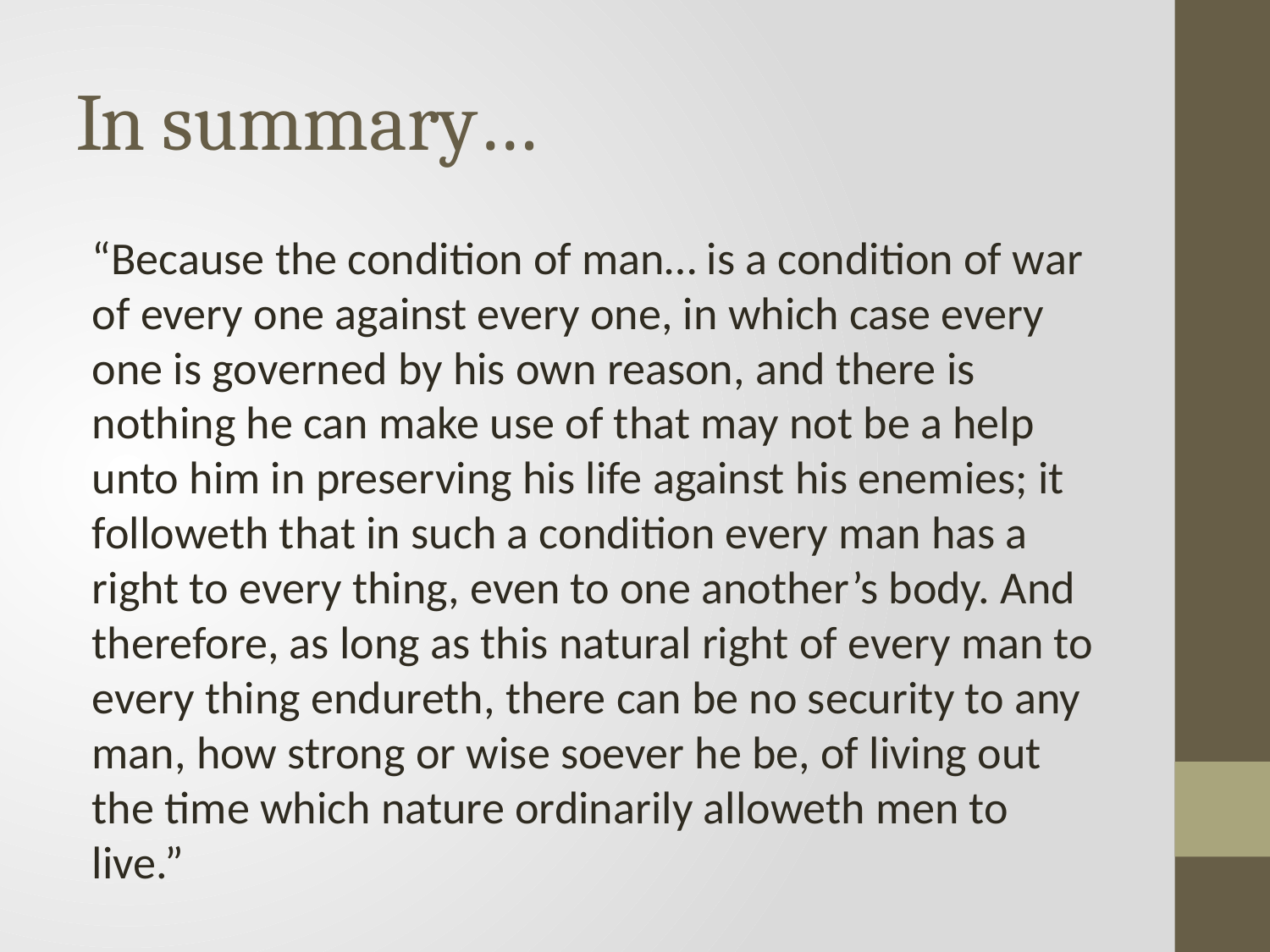

# In summary…
“Because the condition of man… is a condition of war of every one against every one, in which case every one is governed by his own reason, and there is nothing he can make use of that may not be a help unto him in preserving his life against his enemies; it followeth that in such a condition every man has a right to every thing, even to one another’s body. And therefore, as long as this natural right of every man to every thing endureth, there can be no security to any man, how strong or wise soever he be, of living out the time which nature ordinarily alloweth men to live.”